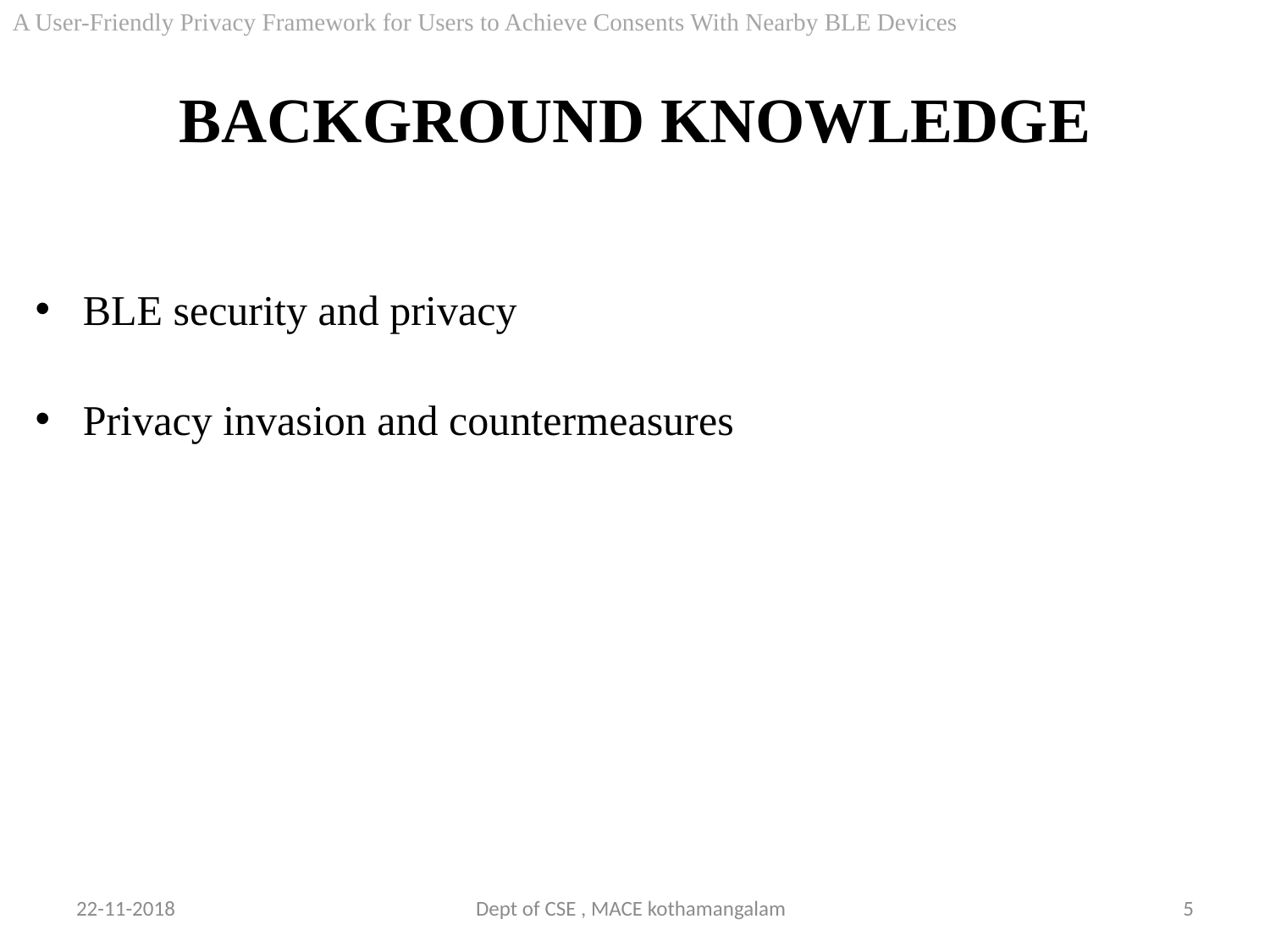

A User-Friendly Privacy Framework for Users to Achieve Consents With Nearby BLE Devices
# BACKGROUND KNOWLEDGE
BLE security and privacy
Privacy invasion and countermeasures

Dept of CSE , MACE kothamangalam
22-11-2018
5